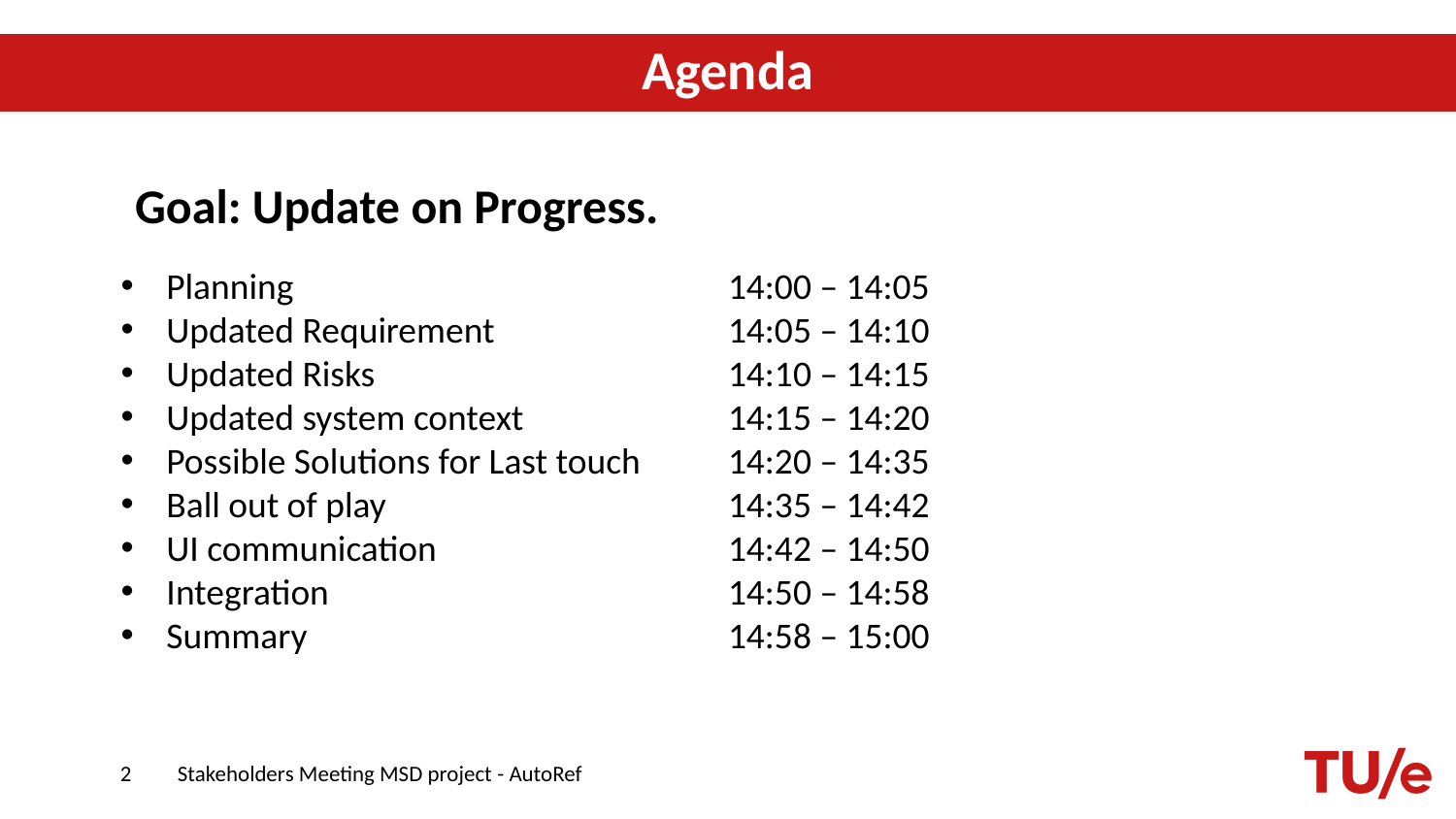

# Agenda
Goal: Update on Progress.
Planning
Updated Requirement
Updated Risks
Updated system context
Possible Solutions for Last touch
Ball out of play
UI communication
Integration
Summary

14:00 – 14:05
14:05 – 14:10
14:10 – 14:15
14:15 – 14:20
14:20 – 14:35
14:35 – 14:42
14:42 – 14:50
14:50 – 14:58
14:58 – 15:00

2
Stakeholders Meeting MSD project - AutoRef